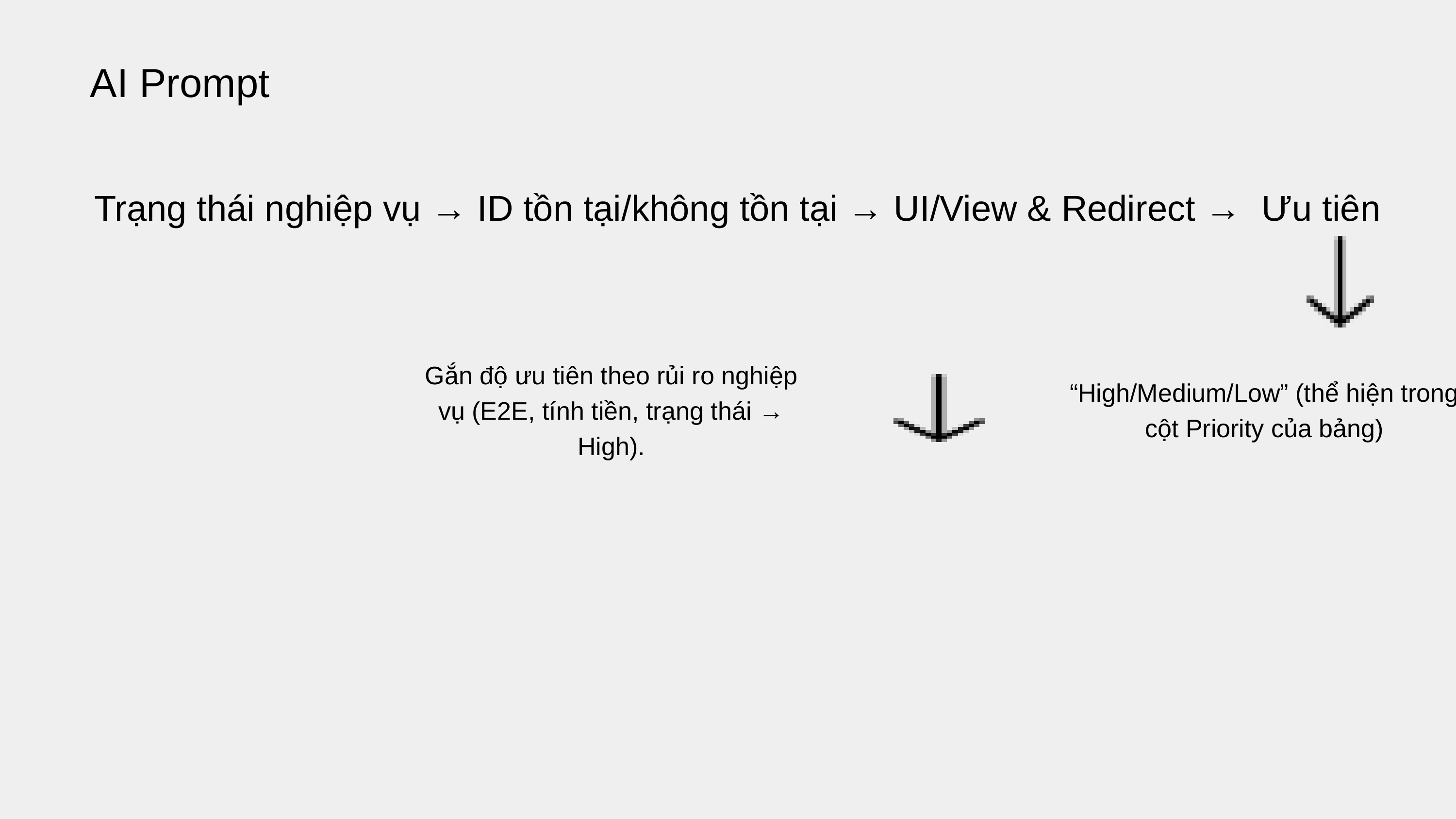

AI Prompt
Trạng thái nghiệp vụ → ID tồn tại/không tồn tại → UI/View & Redirect →  Ưu tiên

Gắn độ ưu tiên theo rủi ro nghiệp vụ (E2E, tính tiền, trạng thái → High).

“High/Medium/Low” (thể hiện trong cột Priority của bảng)